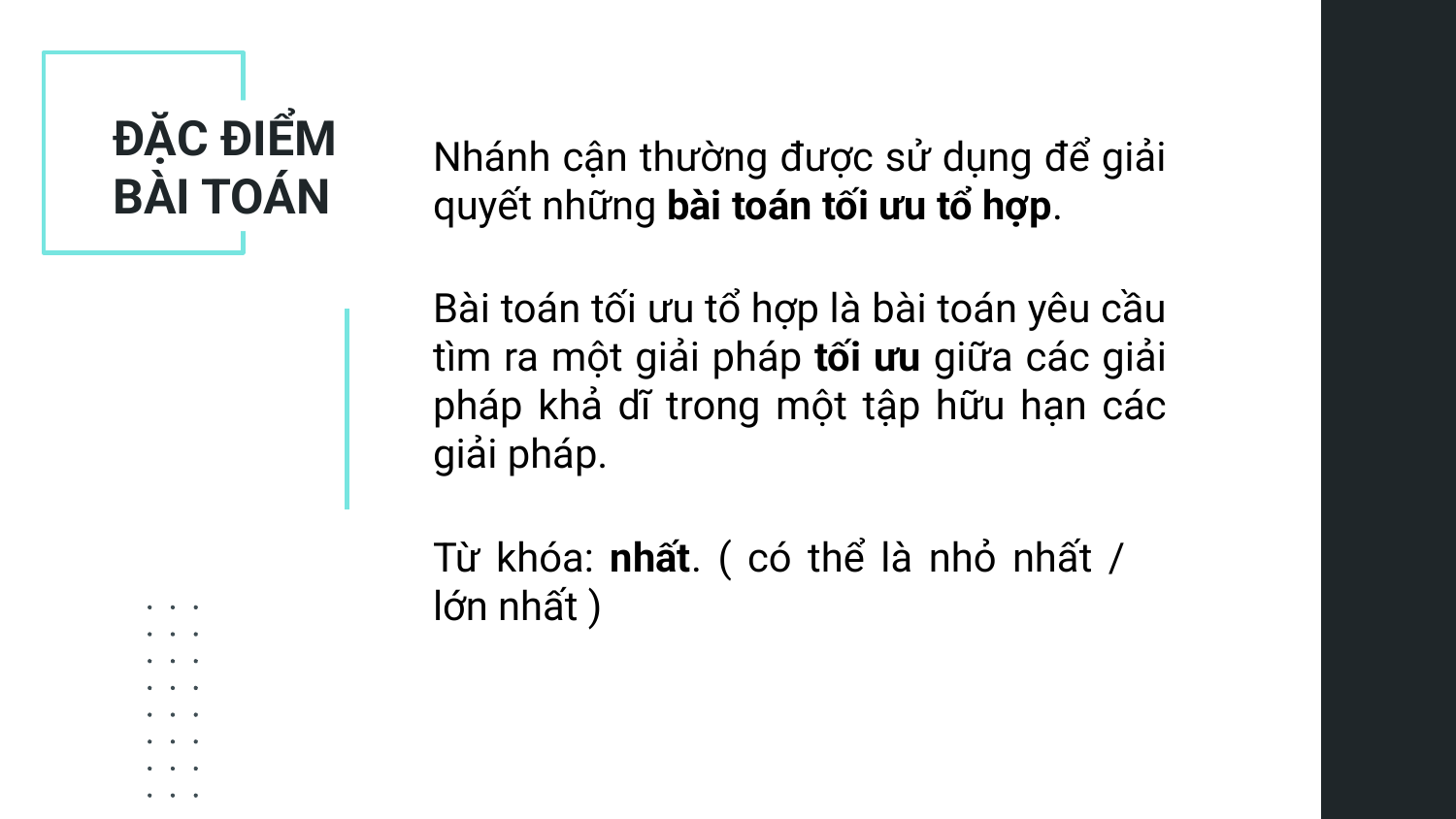

ĐẶC ĐIỂM
BÀI TOÁN
Nhánh cận thường được sử dụng để giải quyết những bài toán tối ưu tổ hợp.
Bài toán tối ưu tổ hợp là bài toán yêu cầu tìm ra một giải pháp tối ưu giữa các giải pháp khả dĩ trong một tập hữu hạn các giải pháp.
Từ khóa: nhất. ( có thể là nhỏ nhất / lớn nhất )